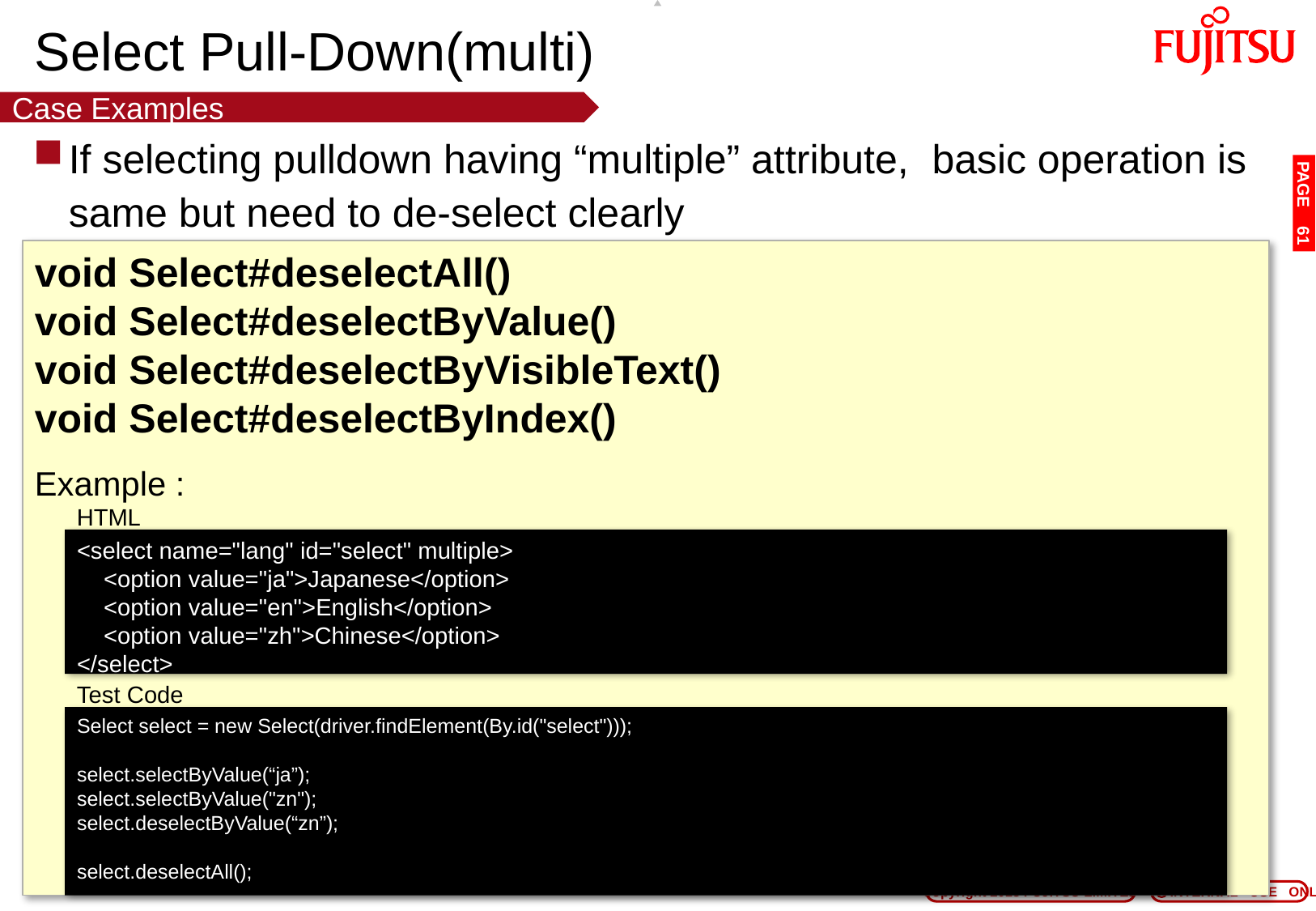

# Select Pull-Down(multi)
Case Examples
If selecting pulldown having “multiple” attribute,  basic operation is same but need to de-select clearly
PAGE    61
void Select#deselectAll()
void Select#deselectByValue()
void Select#deselectByVisibleText()
void Select#deselectByIndex()

Example :

HTML
<select name="lang" id="select" multiple>
    <option value="ja">Japanese</option>
    <option value="en">English</option>
    <option value="zh">Chinese</option>
</select>
Test Code
Select select = new Select(driver.findElement(By.id("select")));

select.selectByValue(“ja”);
select.selectByValue("zn");
select.deselectByValue(“zn”);

select.deselectAll();